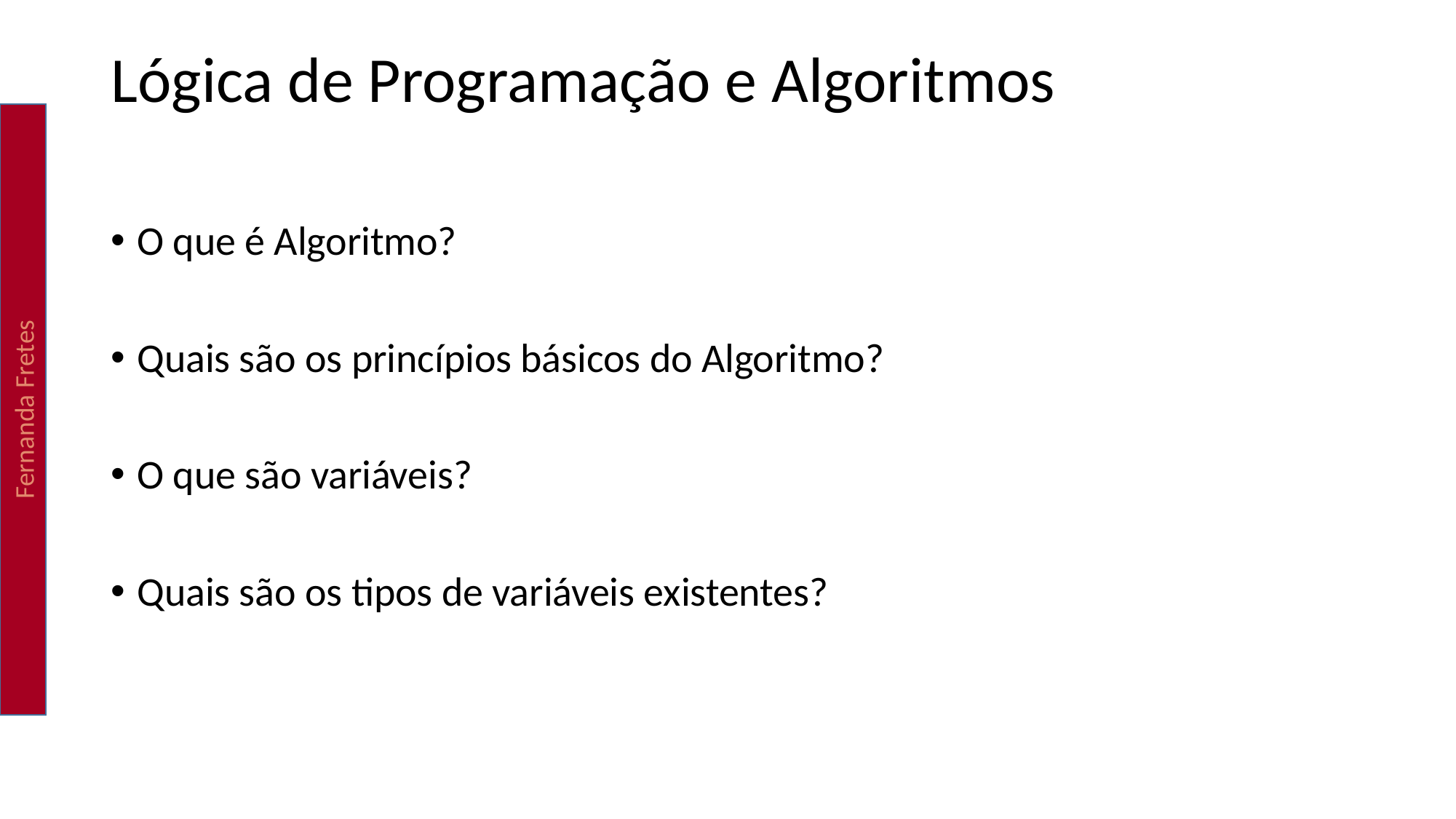

Lógica de Programação e Algoritmos
Fernanda Fretes
O que é Algoritmo?

Quais são os princípios básicos do Algoritmo?

O que são variáveis?

Quais são os tipos de variáveis existentes?